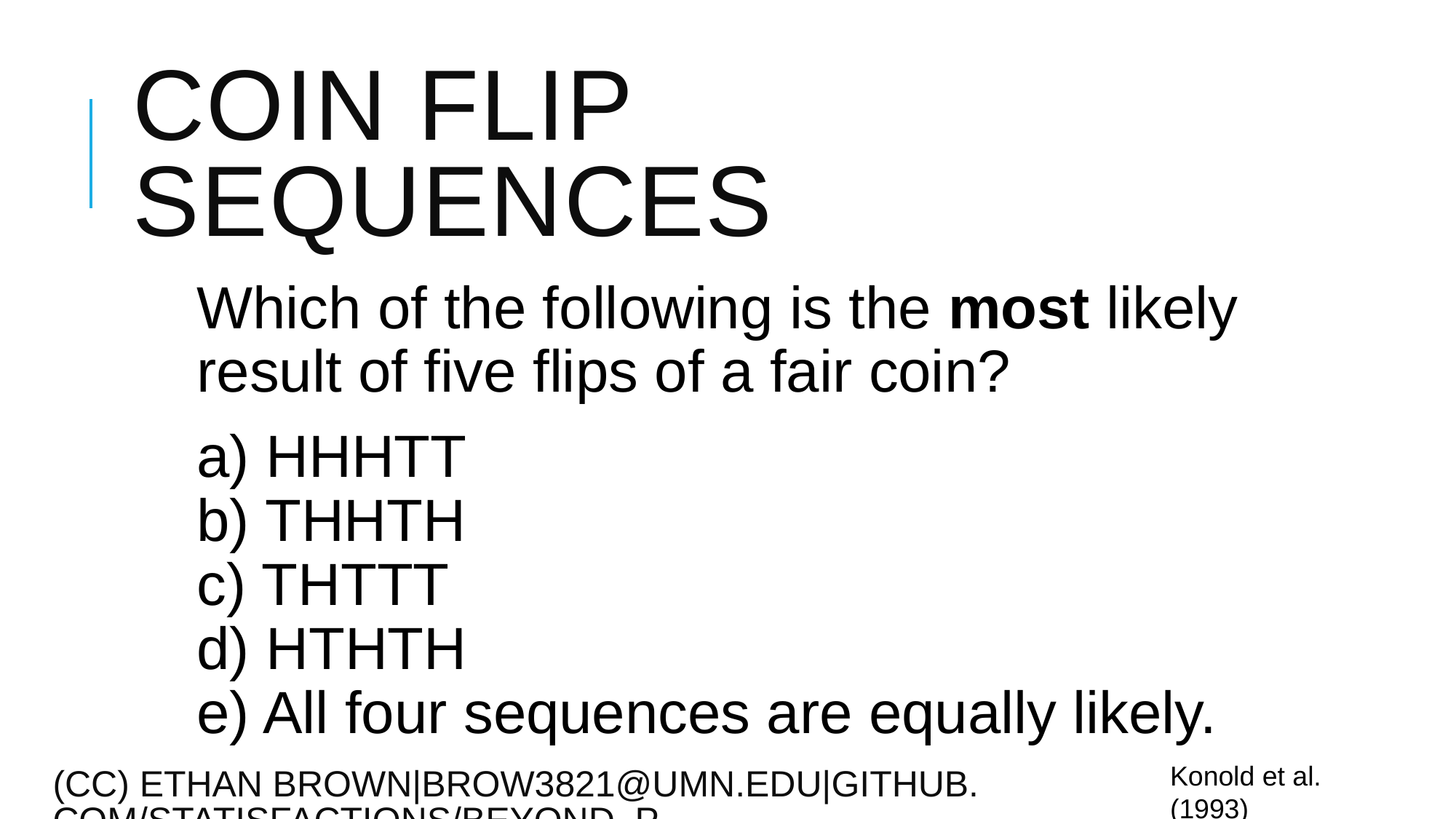

# Coin Flip Sequences
Which of the following is the most likely result of five flips of a fair coin?
a) HHHTT
b) THHTH
c) THTTT
d) HTHTH
e) All four sequences are equally likely.
Konold et al. (1993)
(CC) ETHAN BROwN|brow3821@umn.edu|github.com/statisfactions/beyond_P